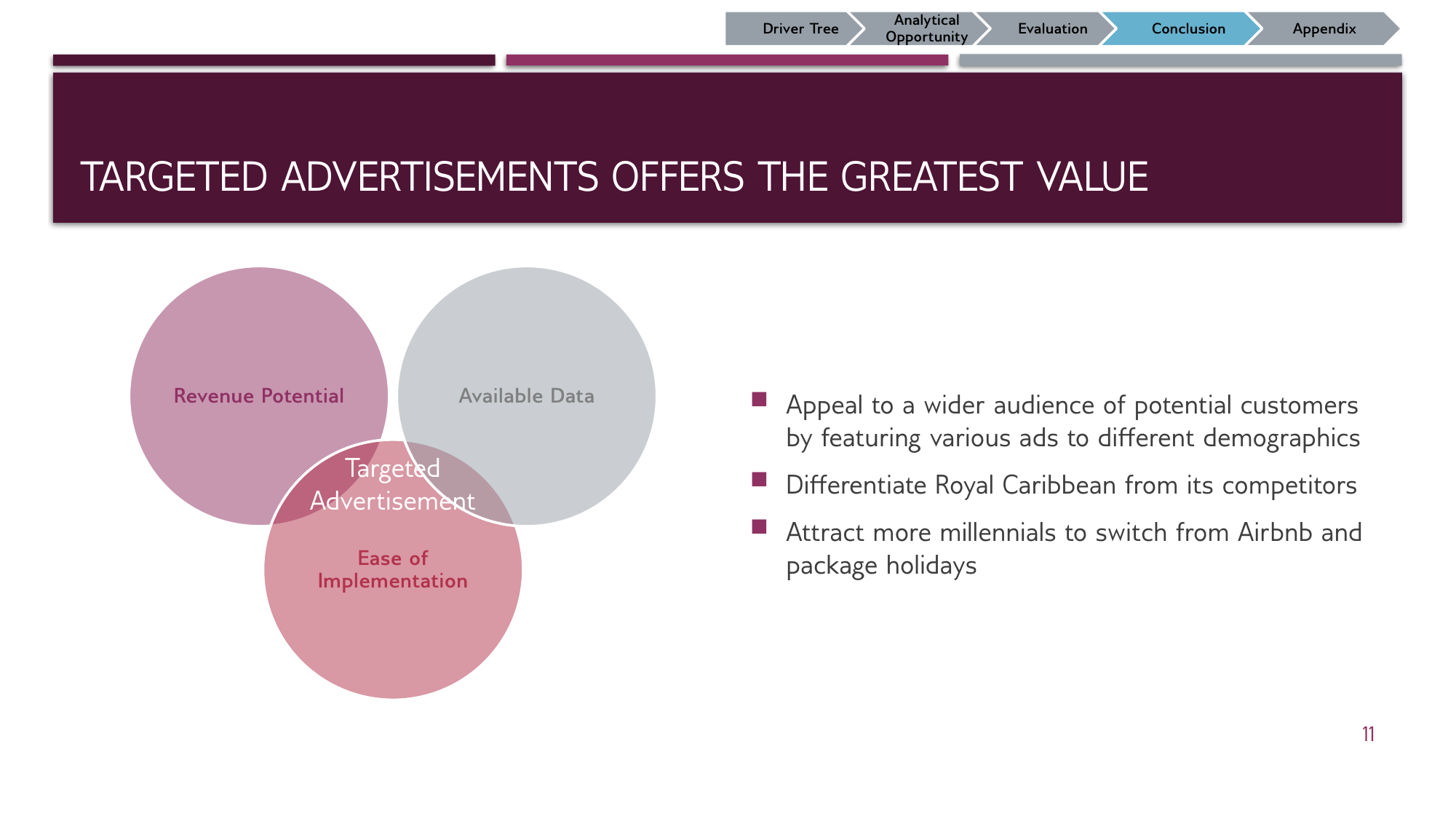

Driver Tree
Analytical Opportunity
Evaluation
Conclusion
Appendix
# Targeted Advertisements offers the Greatest Value
Revenue Potential
Ease of Implementation
Available Data
Appeal to a wider audience of potential customers by featuring various ads to different demographics
Differentiate Royal Caribbean from its competitors
Attract more millennials to switch from Airbnb and package holidays
Targeted Advertisement
11